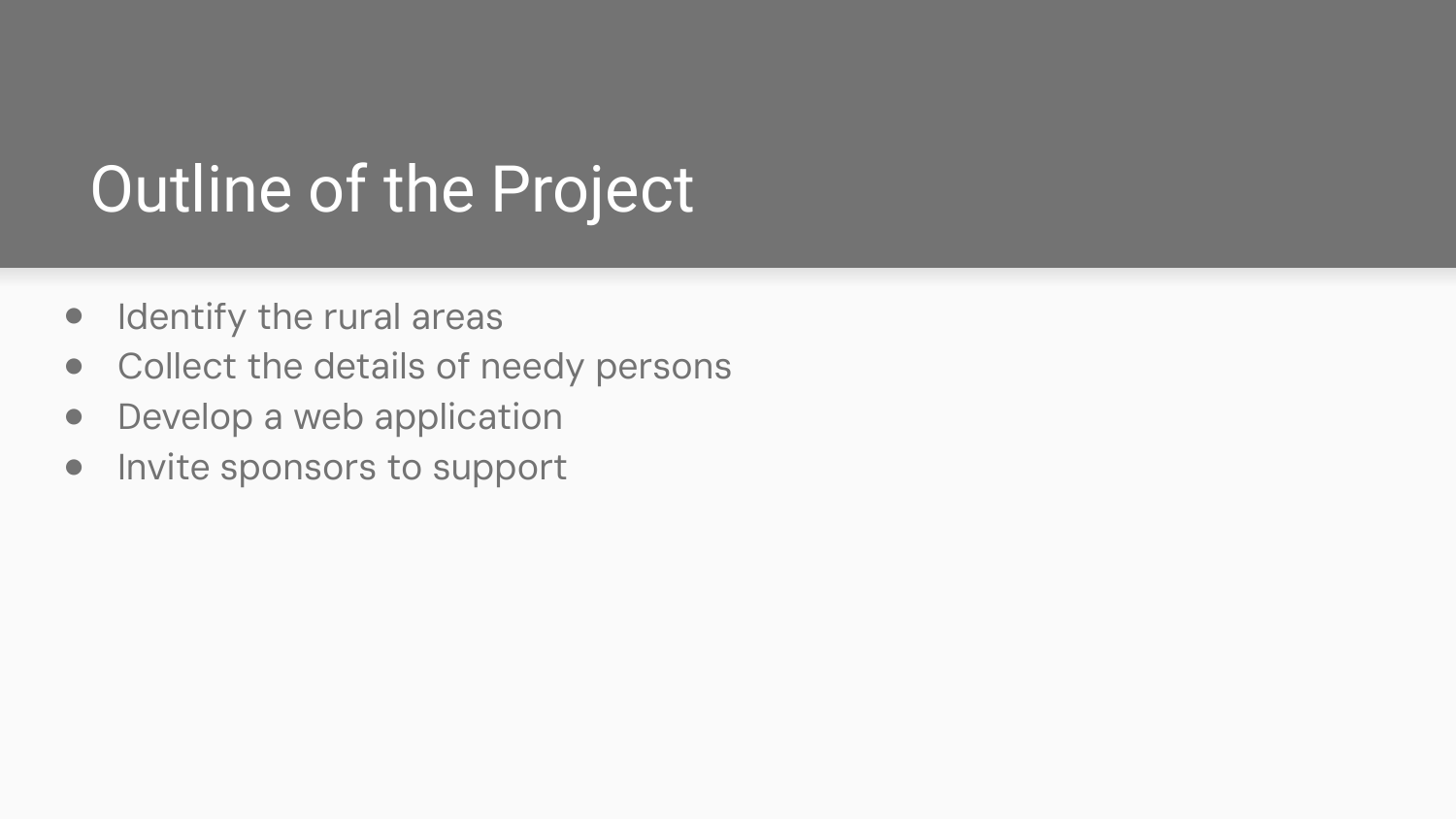

# Outline of the Project
Identify the rural areas
Collect the details of needy persons
Develop a web application
Invite sponsors to support